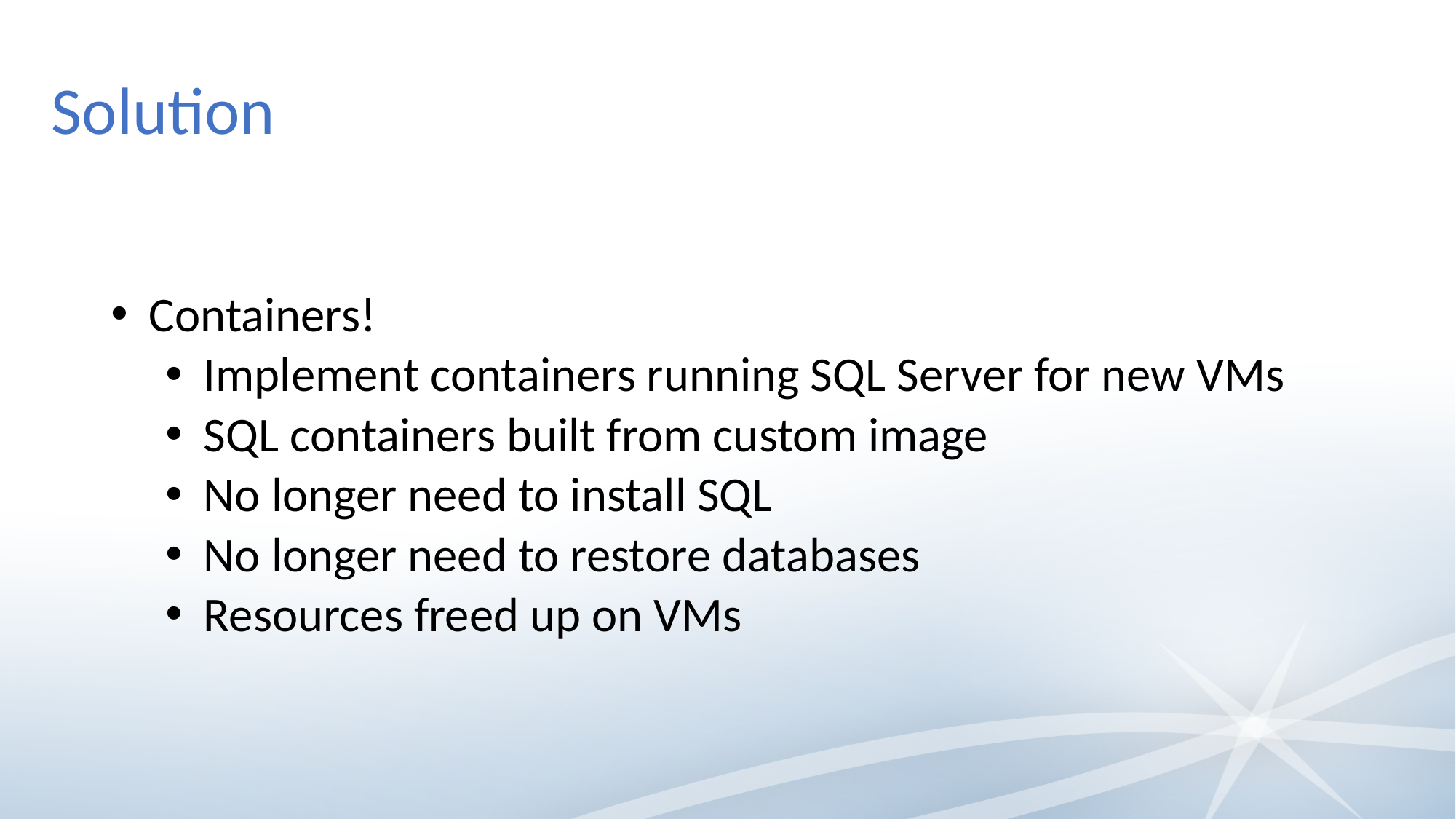

# Solution

 Containers!
 Implement containers running SQL Server for new VMs
 SQL containers built from custom image
 No longer need to install SQL
 No longer need to restore databases
 Resources freed up on VMs